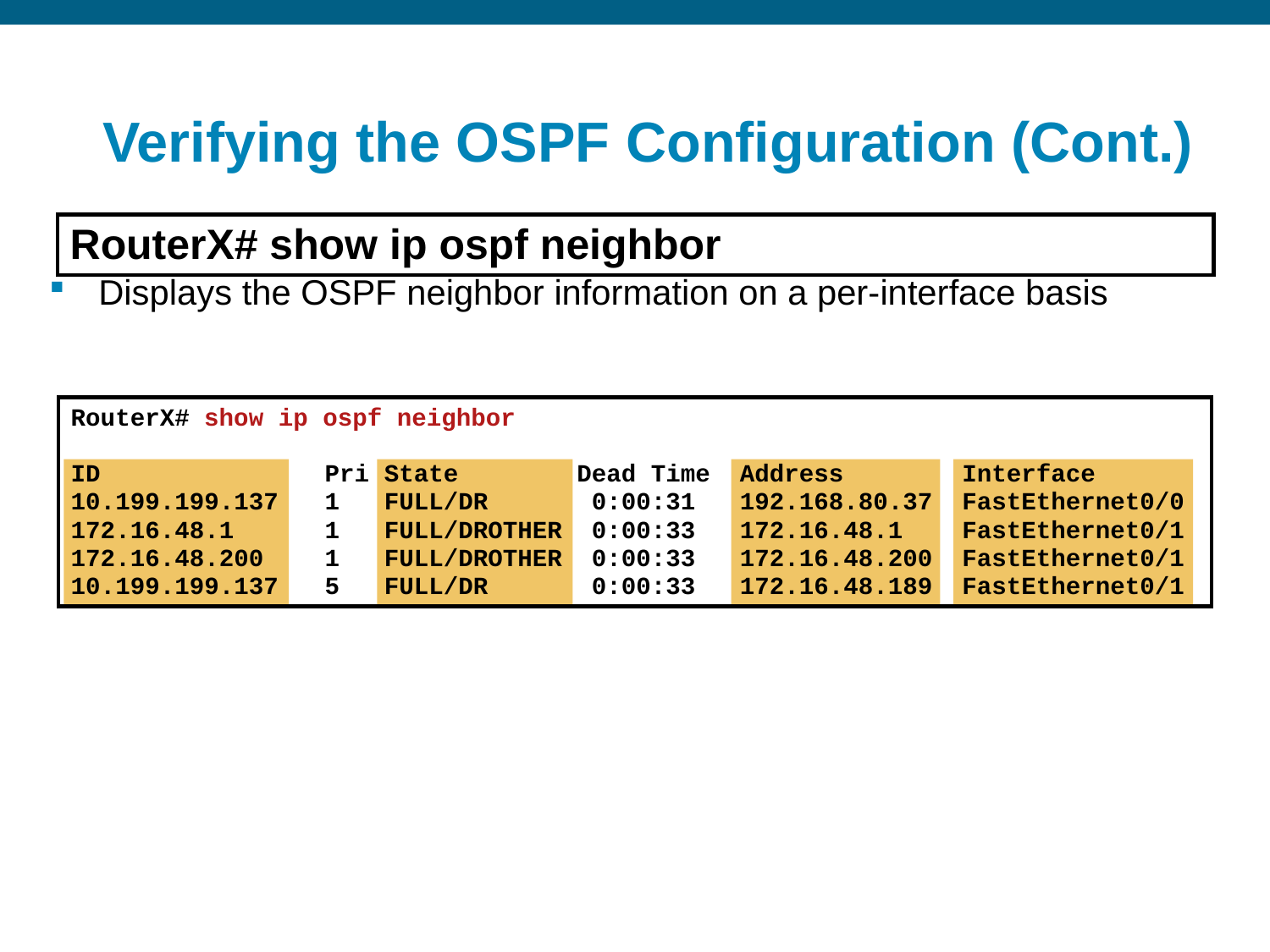

# Verifying the OSPF Configuration (Cont.)
RouterX# show ip ospf neighbor
  Displays the OSPF neighbor information on a per-interface basis
RouterX# show ip ospf neighbor

ID 		Pri State        Dead Time  Address        Interface
10.199.199.137  	1   FULL/DR       0:00:31   192.168.80.37  FastEthernet0/0
172.16.48.1 	1   FULL/DROTHER  0:00:33   172.16.48.1    FastEthernet0/1
172.16.48.200 	1   FULL/DROTHER  0:00:33   172.16.48.200  FastEthernet0/1
10.199.199.137  	5   FULL/DR       0:00:33   172.16.48.189  FastEthernet0/1